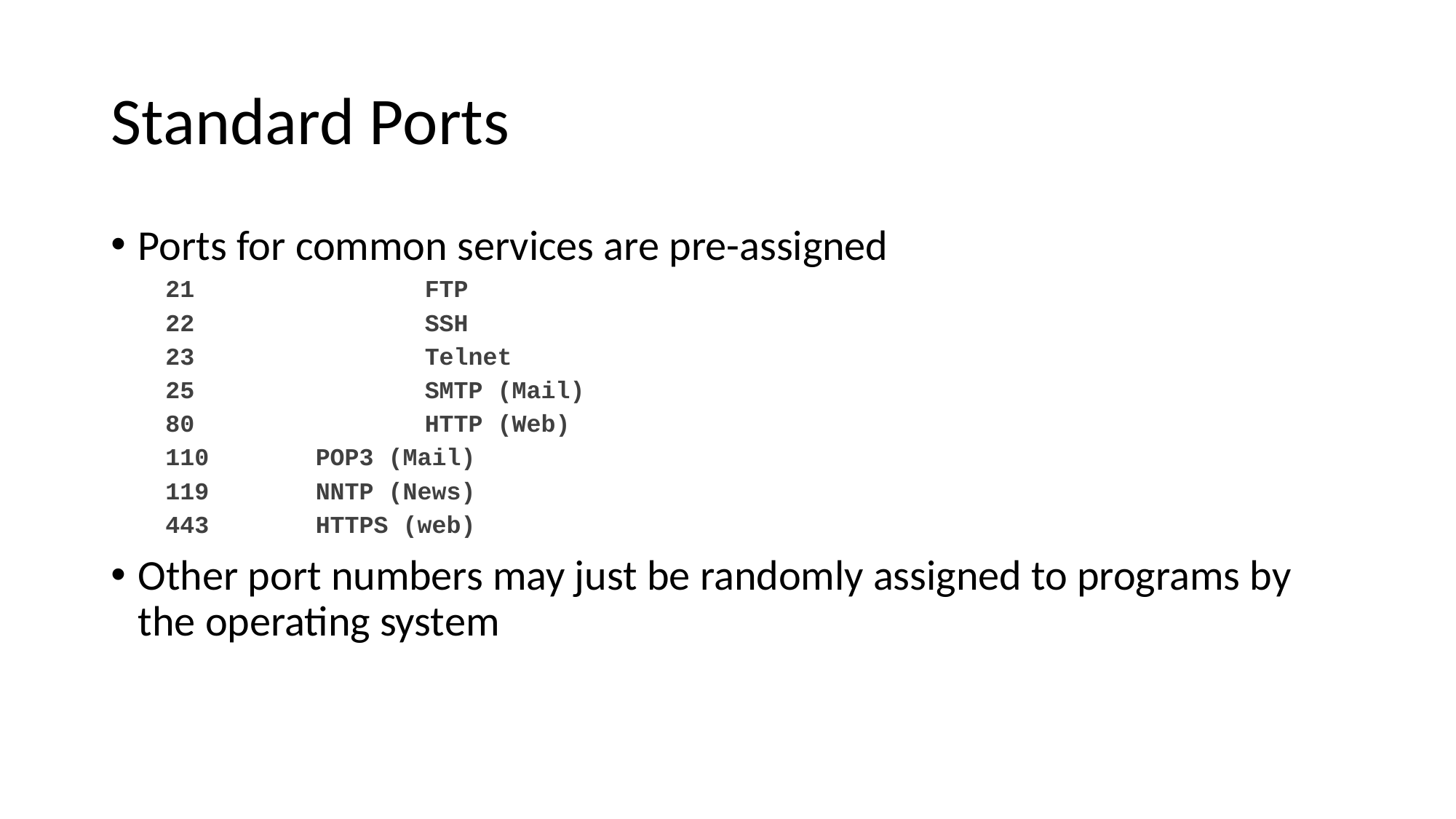

# Standard Ports
Ports for common services are pre-assigned
21 		FTP
22 		SSH
23 		Telnet
25 		SMTP (Mail)
80 		HTTP (Web)
110 	POP3 (Mail)
119 	NNTP (News)
443 	HTTPS (web)
Other port numbers may just be randomly assigned to programs by the operating system